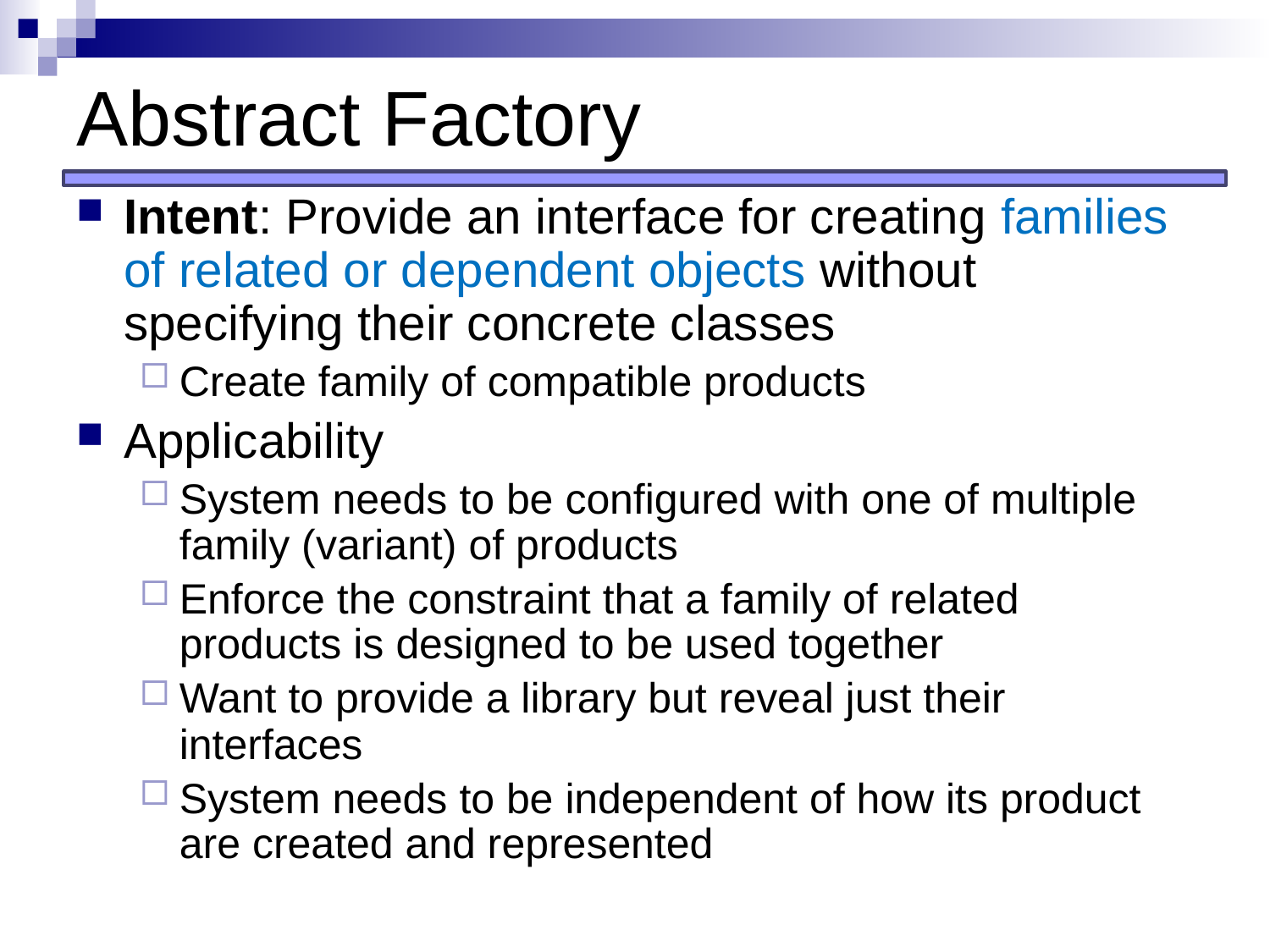

# Abstract Factory
Intent: Provide an interface for creating families of related or dependent objects without specifying their concrete classes
Create family of compatible products
Applicability
System needs to be configured with one of multiple family (variant) of products
Enforce the constraint that a family of related products is designed to be used together
Want to provide a library but reveal just their interfaces
System needs to be independent of how its product are created and represented